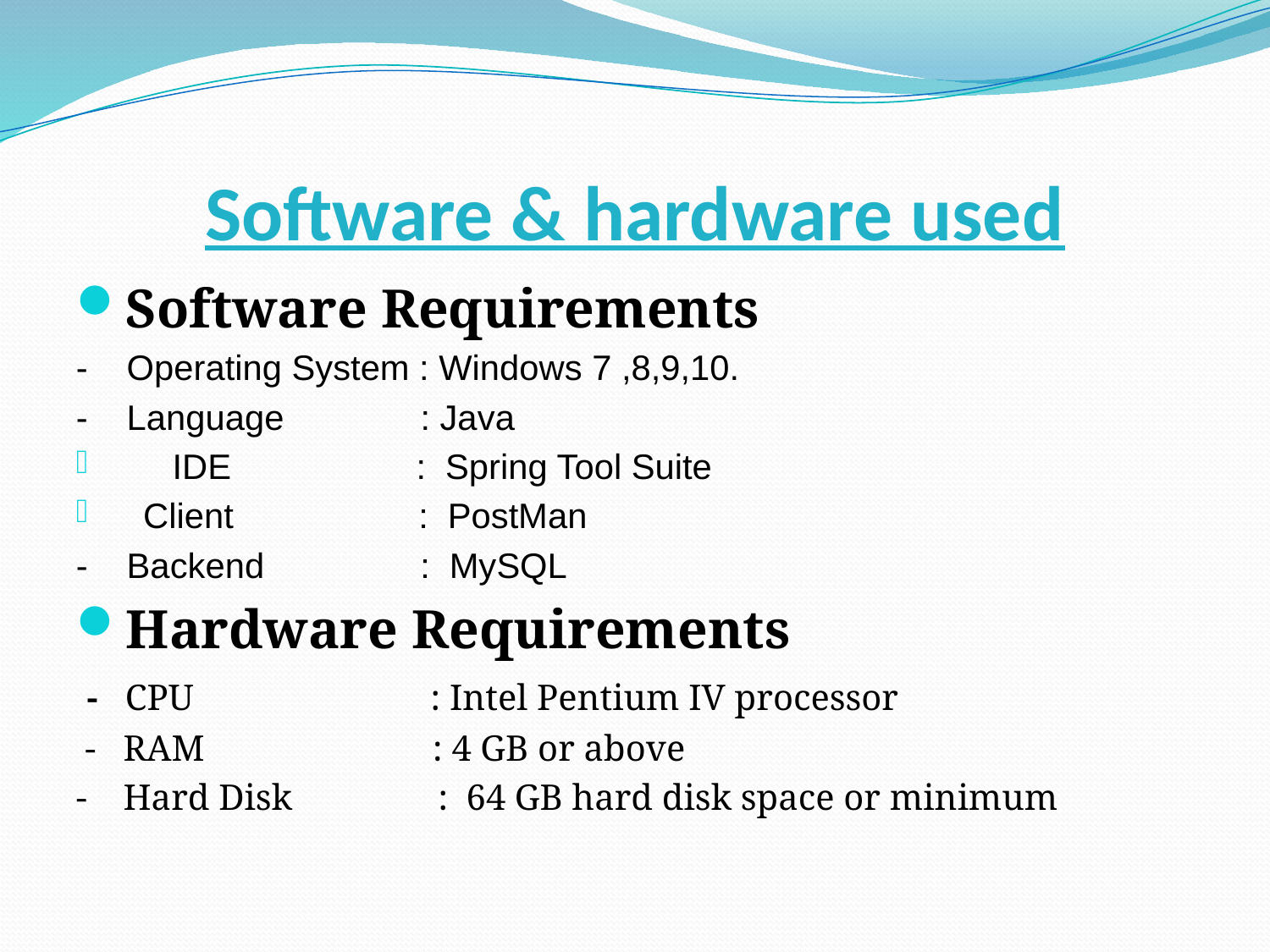

# Software & hardware used
Software Requirements
-    Operating System : Windows 7 ,8,9,10.
-    Language              : Java
      IDE                   :  Spring Tool Suite
   Client                   :  PostMan
-    Backend                :  MySQL
Hardware Requirements
 -   CPU                          : Intel Pentium IV processor
 -   RAM                         : 4 GB or above
-    Hard Disk                :  64 GB hard disk space or minimum